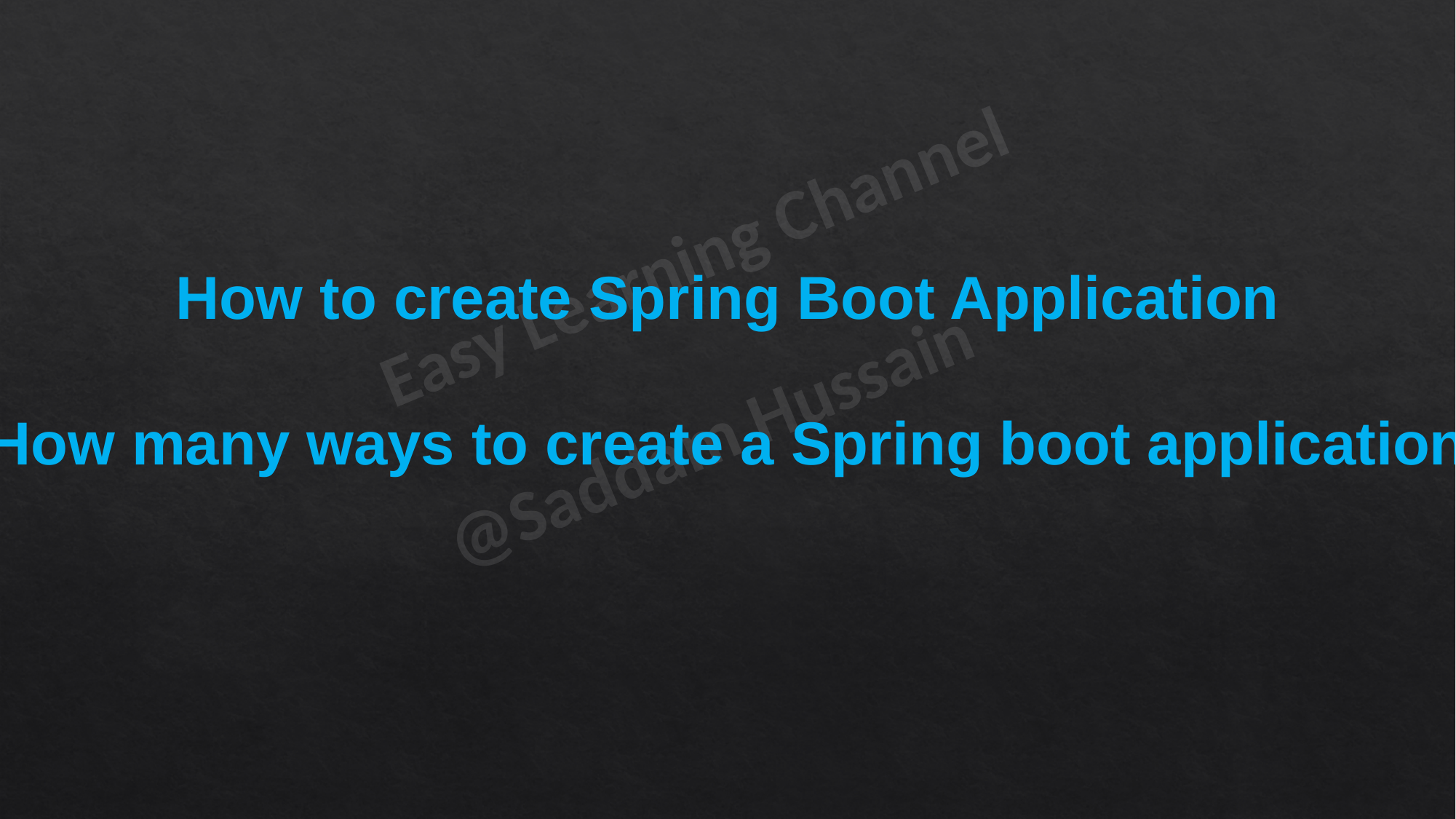

How to create Spring Boot Application

How many ways to create a Spring boot application